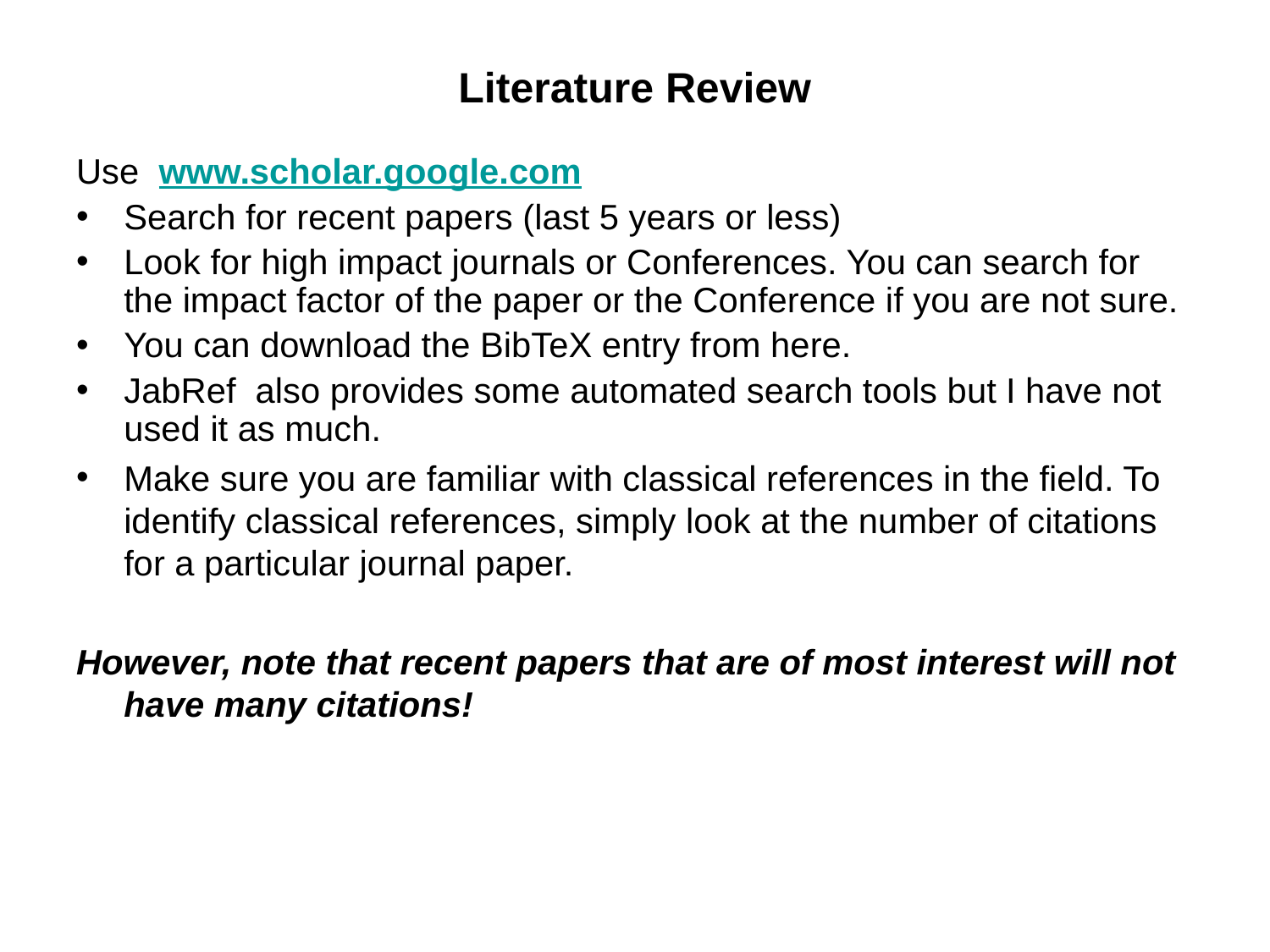

# Literature Review
Use  www.scholar.google.com
Search for recent papers (last 5 years or less)
Look for high impact journals or Conferences. You can search for the impact factor of the paper or the Conference if you are not sure.
You can download the BibTeX entry from here.
JabRef  also provides some automated search tools but I have not used it as much.
Make sure you are familiar with classical references in the field. To identify classical references, simply look at the number of citations for a particular journal paper.

However, note that recent papers that are of most interest will not have many citations!